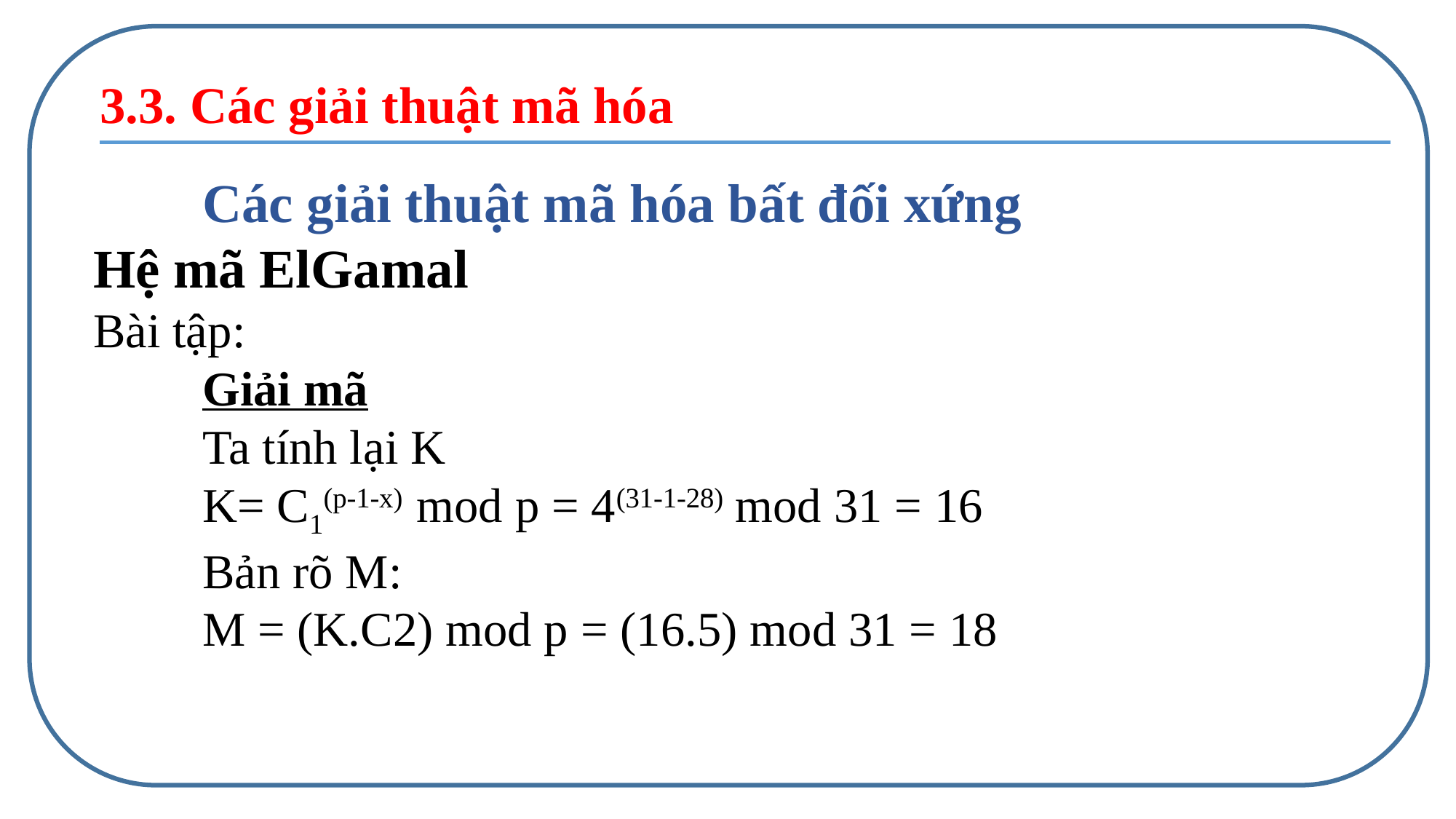

3.3. Các giải thuật mã hóa
	Các giải thuật mã hóa bất đối xứng
Hệ mã ElGamal
Bài tập:
	Giải mã
Ta tính lại K
K= C1(p-1-x)  mod p = 4(31-1-28) mod 31 = 16
Bản rõ M:
M = (K.C2) mod p = (16.5) mod 31 = 18